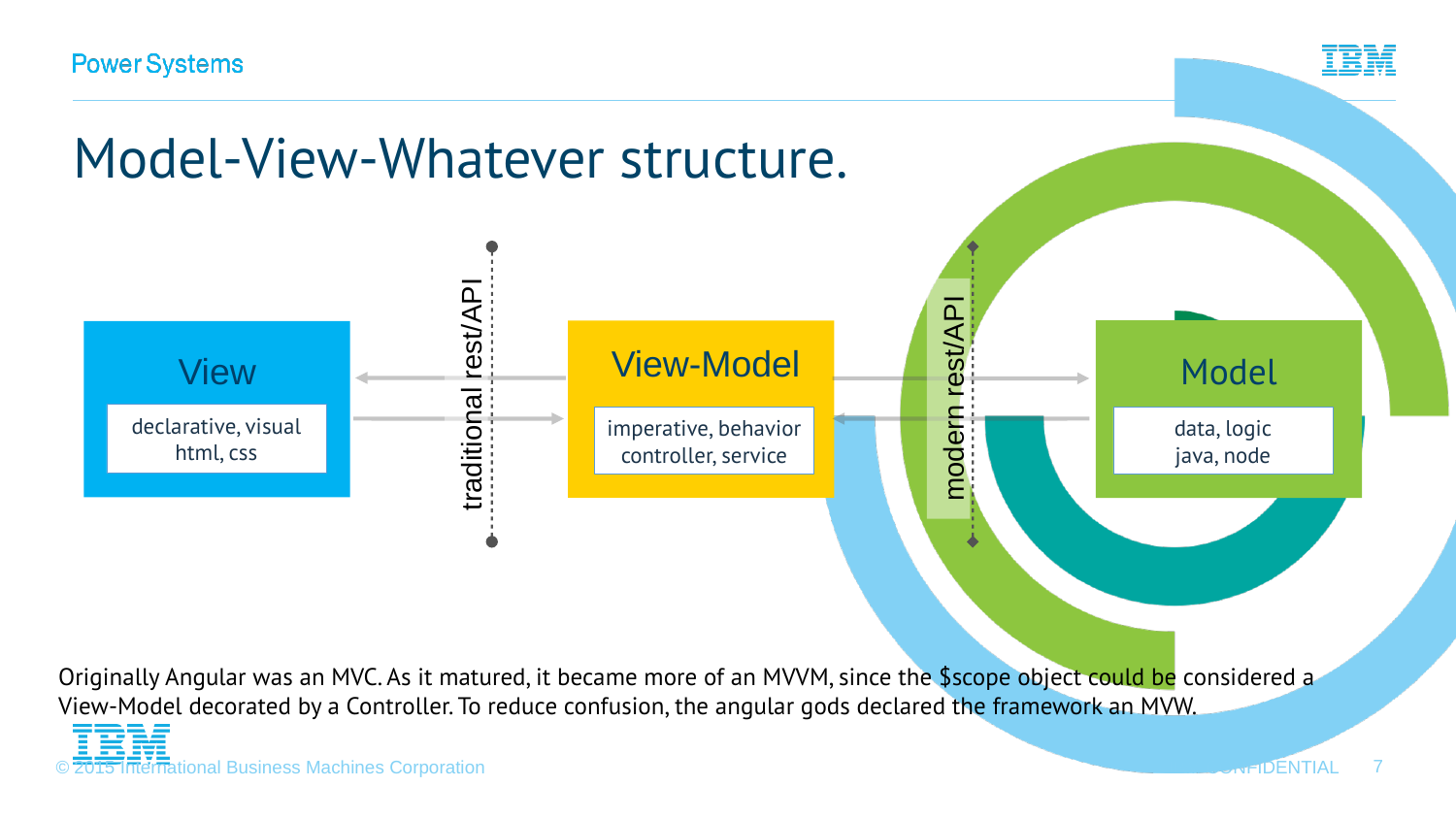

# Model-View-Whatever structure.

View
Model
View-Model
traditional rest/API
modern rest/API

declarative, visual
html, css
imperative, behavior
controller, service
data, logic
java, node

Originally Angular was an MVC. As it matured, it became more of an MVVM, since the $scope object could be considered a View-Model decorated by a Controller. To reduce confusion, the angular gods declared the framework an MVW.
7